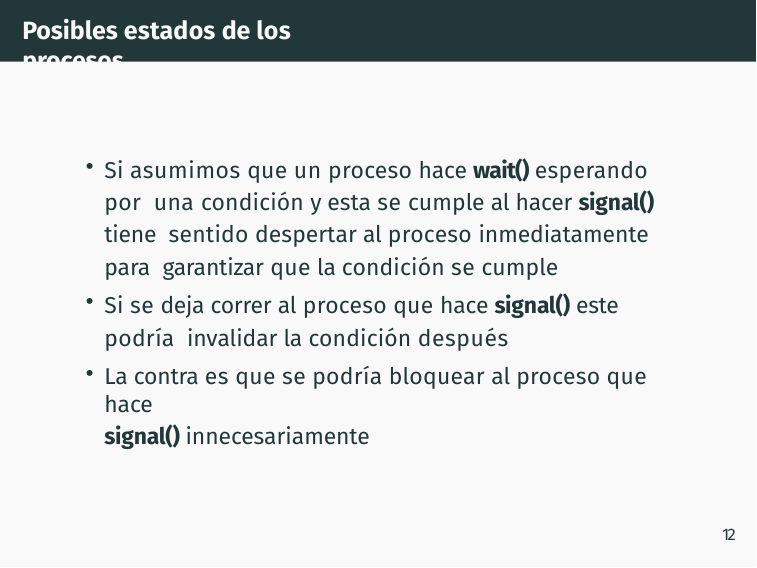

# Posibles estados de los procesos
Si asumimos que un proceso hace wait() esperando por  una condición y esta se cumple al hacer signal() tiene  sentido despertar al proceso inmediatamente para  garantizar que la condición se cumple
Si se deja correr al proceso que hace signal() este podría  invalidar la condición después
La contra es que se podría bloquear al proceso que hace
signal() innecesariamente
12